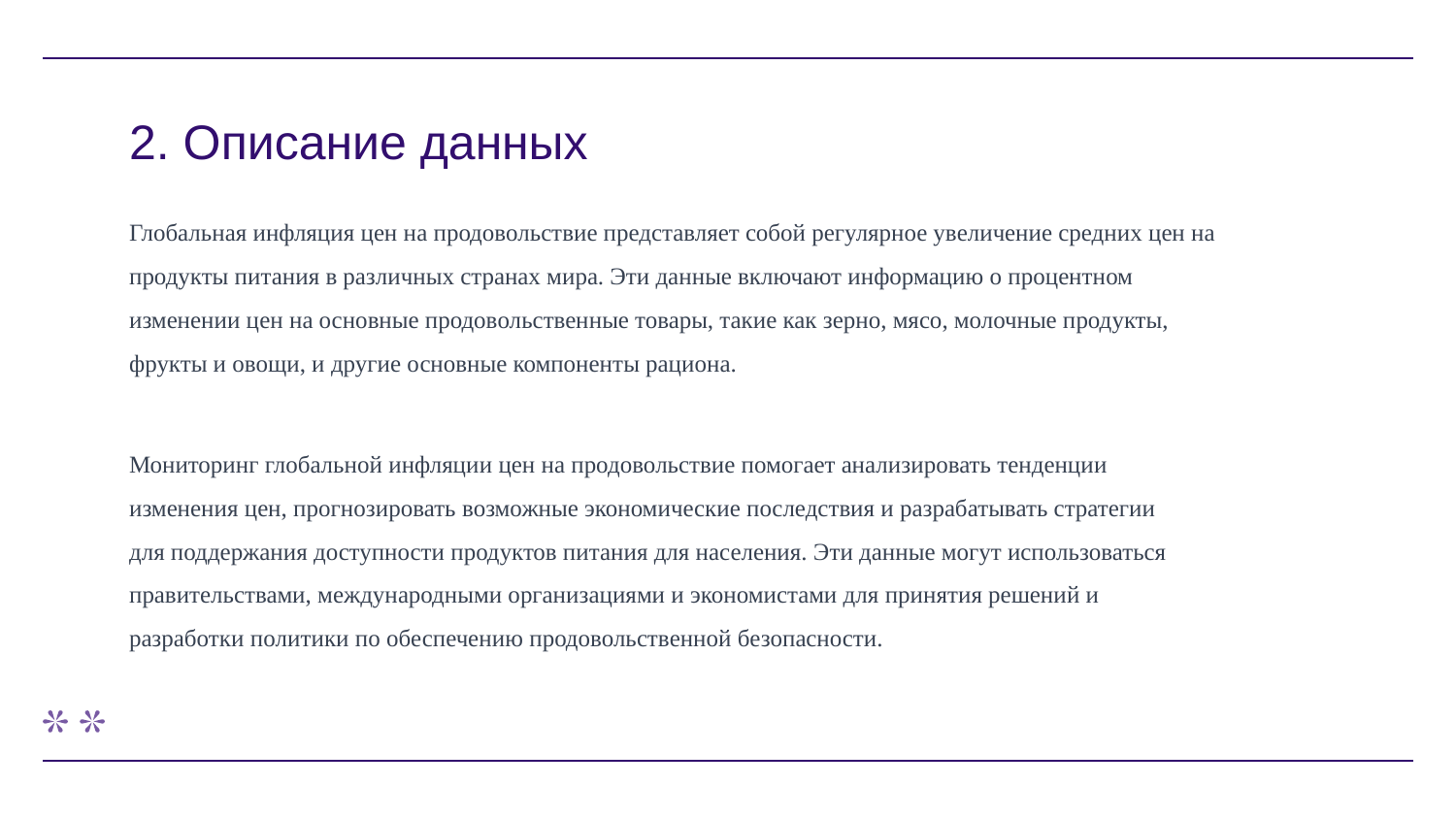

# 2. Описание данных
Глобальная инфляция цен на продовольствие представляет собой регулярное увеличение средних цен на продукты питания в различных странах мира. Эти данные включают информацию о процентном изменении цен на основные продовольственные товары, такие как зерно, мясо, молочные продукты, фрукты и овощи, и другие основные компоненты рациона.
Мониторинг глобальной инфляции цен на продовольствие помогает анализировать тенденции изменения цен, прогнозировать возможные экономические последствия и разрабатывать стратегии для поддержания доступности продуктов питания для населения. Эти данные могут использоваться правительствами, международными организациями и экономистами для принятия решений и разработки политики по обеспечению продовольственной безопасности.